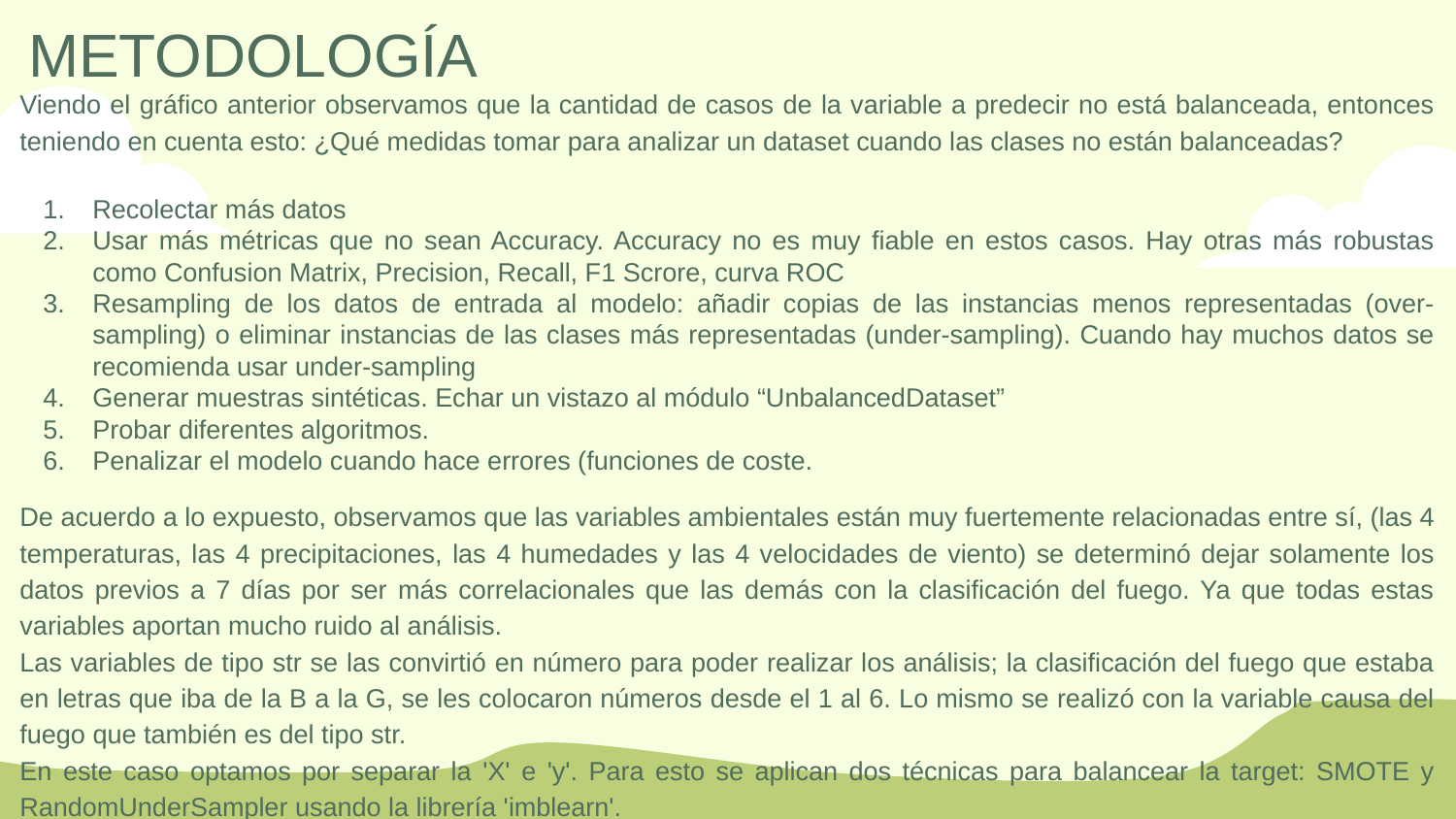

# METODOLOGÍA
Viendo el gráfico anterior observamos que la cantidad de casos de la variable a predecir no está balanceada, entonces teniendo en cuenta esto: ¿Qué medidas tomar para analizar un dataset cuando las clases no están balanceadas?

Recolectar más datos
Usar más métricas que no sean Accuracy. Accuracy no es muy fiable en estos casos. Hay otras más robustas como Confusion Matrix, Precision, Recall, F1 Scrore, curva ROC
Resampling de los datos de entrada al modelo: añadir copias de las instancias menos representadas (over-sampling) o eliminar instancias de las clases más representadas (under-sampling). Cuando hay muchos datos se recomienda usar under-sampling
Generar muestras sintéticas. Echar un vistazo al módulo “UnbalancedDataset”
Probar diferentes algoritmos.
Penalizar el modelo cuando hace errores (funciones de coste.
De acuerdo a lo expuesto, observamos que las variables ambientales están muy fuertemente relacionadas entre sí, (las 4 temperaturas, las 4 precipitaciones, las 4 humedades y las 4 velocidades de viento) se determinó dejar solamente los datos previos a 7 días por ser más correlacionales que las demás con la clasificación del fuego. Ya que todas estas variables aportan mucho ruido al análisis.
Las variables de tipo str se las convirtió en número para poder realizar los análisis; la clasificación del fuego que estaba en letras que iba de la B a la G, se les colocaron números desde el 1 al 6. Lo mismo se realizó con la variable causa del fuego que también es del tipo str.
En este caso optamos por separar la 'X' e 'y'. Para esto se aplican dos técnicas para balancear la target: SMOTE y RandomUnderSampler usando la librería 'imblearn'.